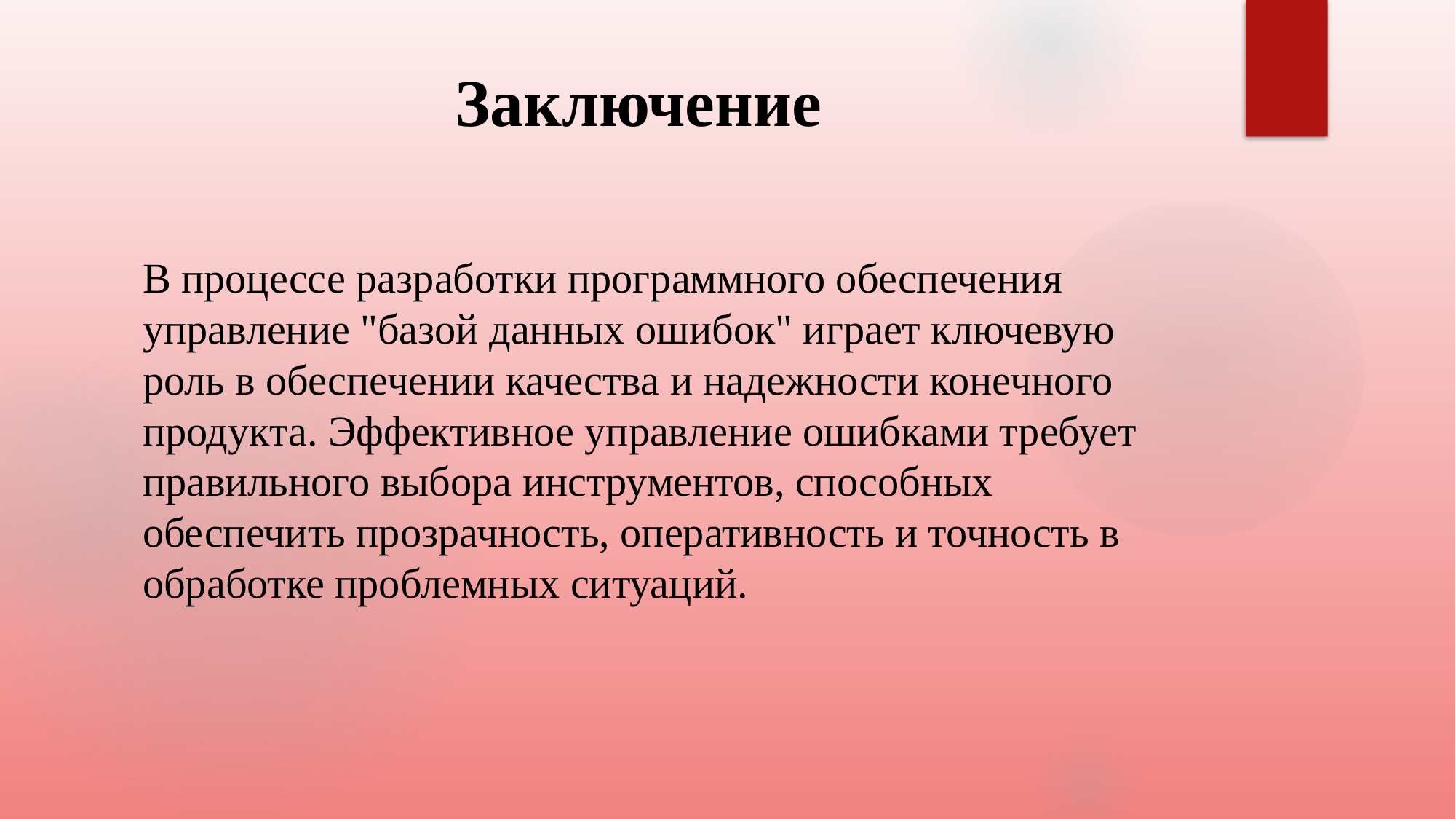

# Заключение
В процессе разработки программного обеспечения управление "базой данных ошибок" играет ключевую роль в обеспечении качества и надежности конечного продукта. Эффективное управление ошибками требует правильного выбора инструментов, способных обеспечить прозрачность, оперативность и точность в обработке проблемных ситуаций.